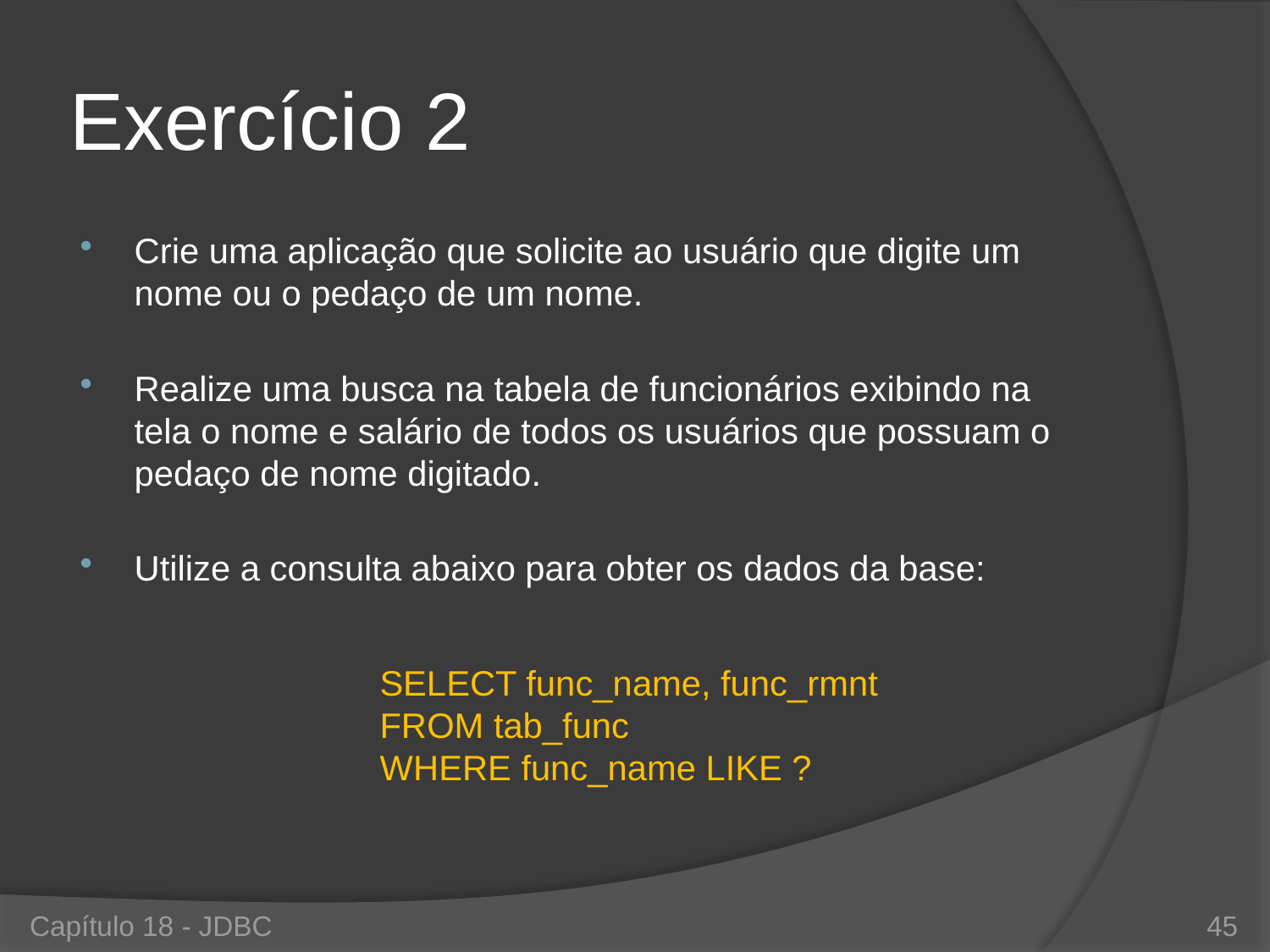

# Exercício 2
Crie uma aplicação que solicite ao usuário que digite um nome ou o pedaço de um nome.
Realize uma busca na tabela de funcionários exibindo na tela o nome e salário de todos os usuários que possuam o pedaço de nome digitado.
Utilize a consulta abaixo para obter os dados da base:
SELECT func_name, func_rmnt
FROM tab_func
WHERE func_name LIKE ?
Capítulo 18 - JDBC
45